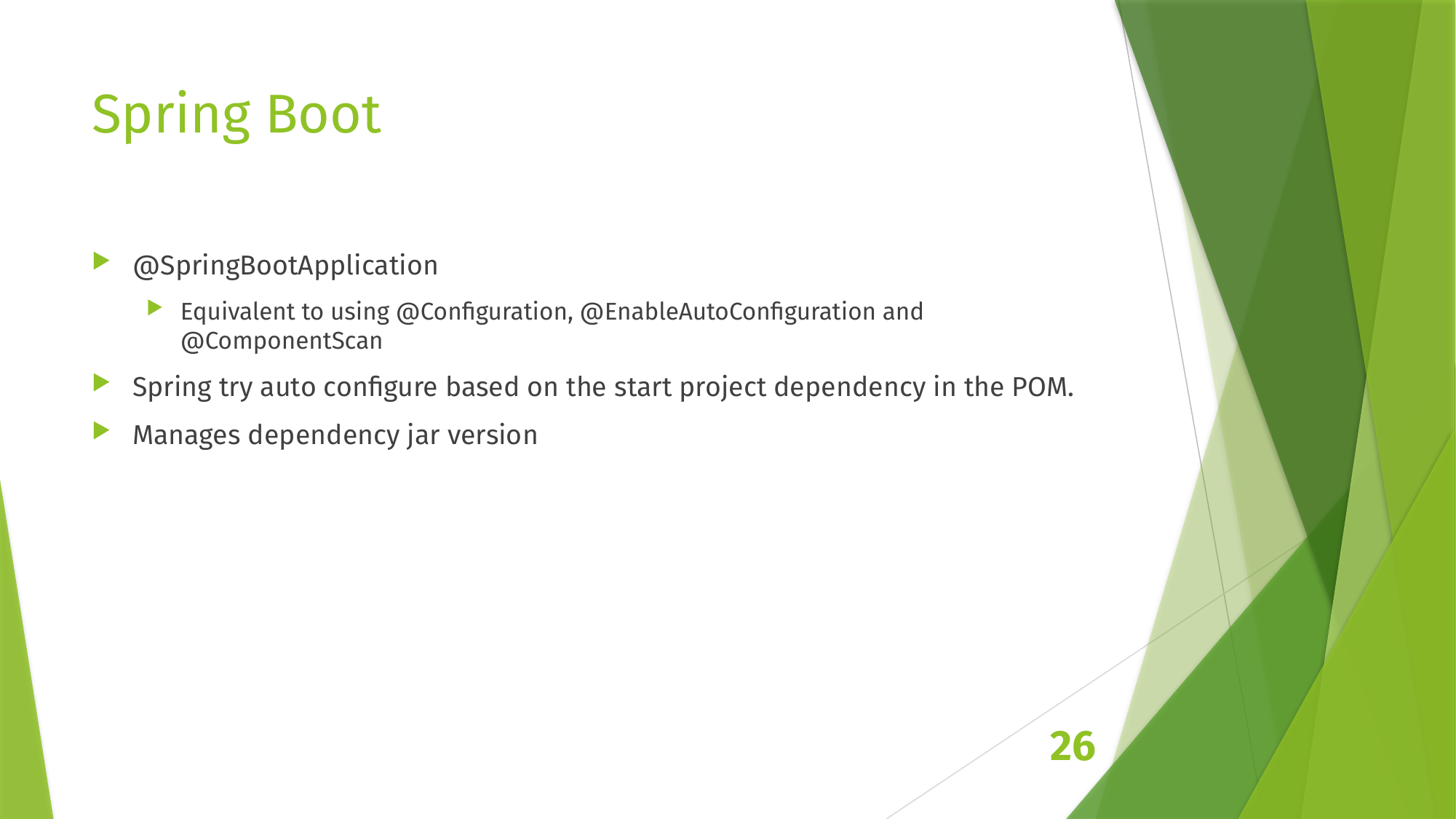

# Spring Boot
@SpringBootApplication
Equivalent to using @Configuration, @EnableAutoConfiguration and @ComponentScan
Spring try auto configure based on the start project dependency in the POM.
Manages dependency jar version

26